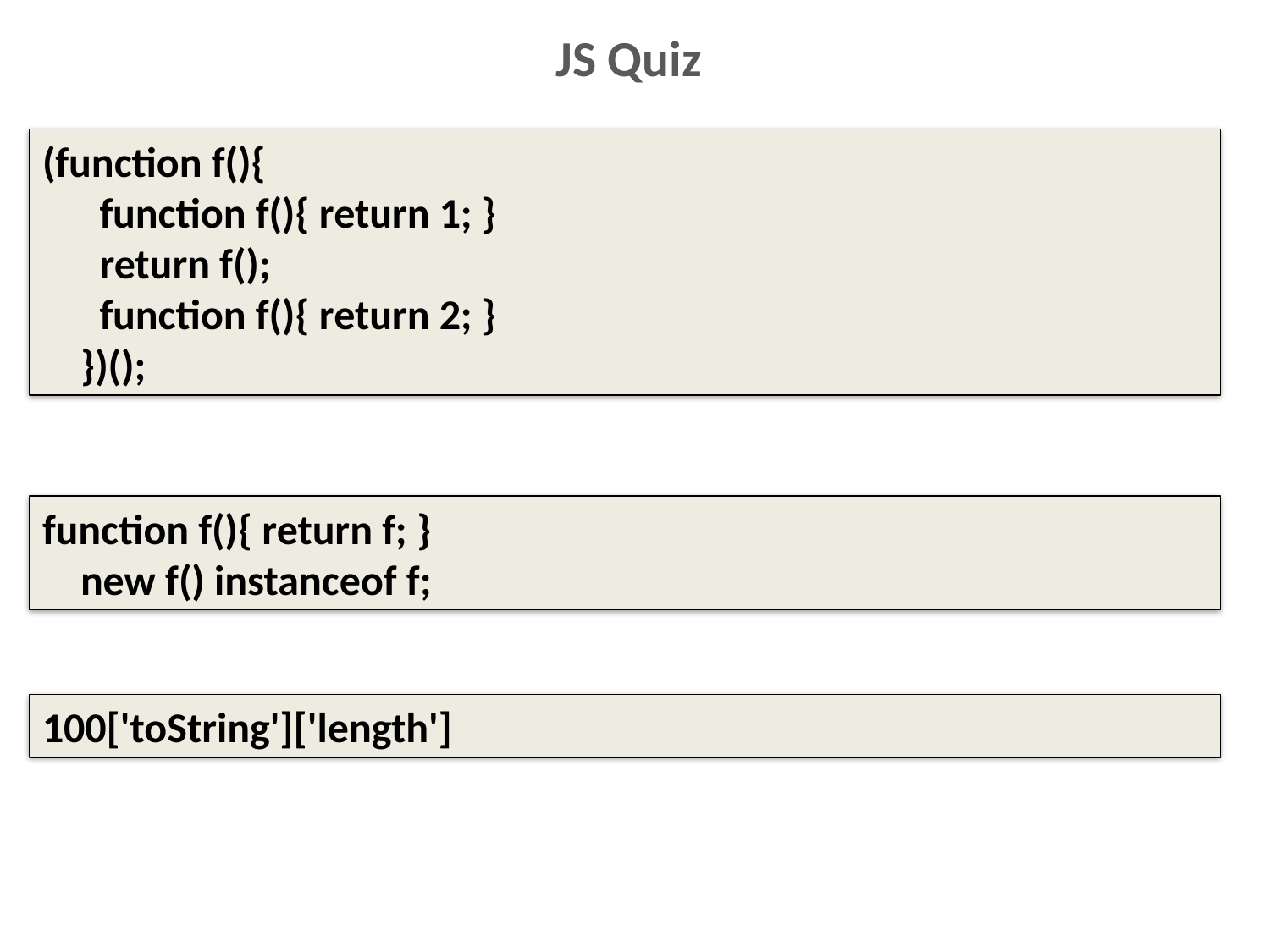

# JS Quiz
(function f(){
      function f(){ return 1; }
      return f();
      function f(){ return 2; }
    })();
function f(){ return f; }
    new f() instanceof f;
100['toString']['length']